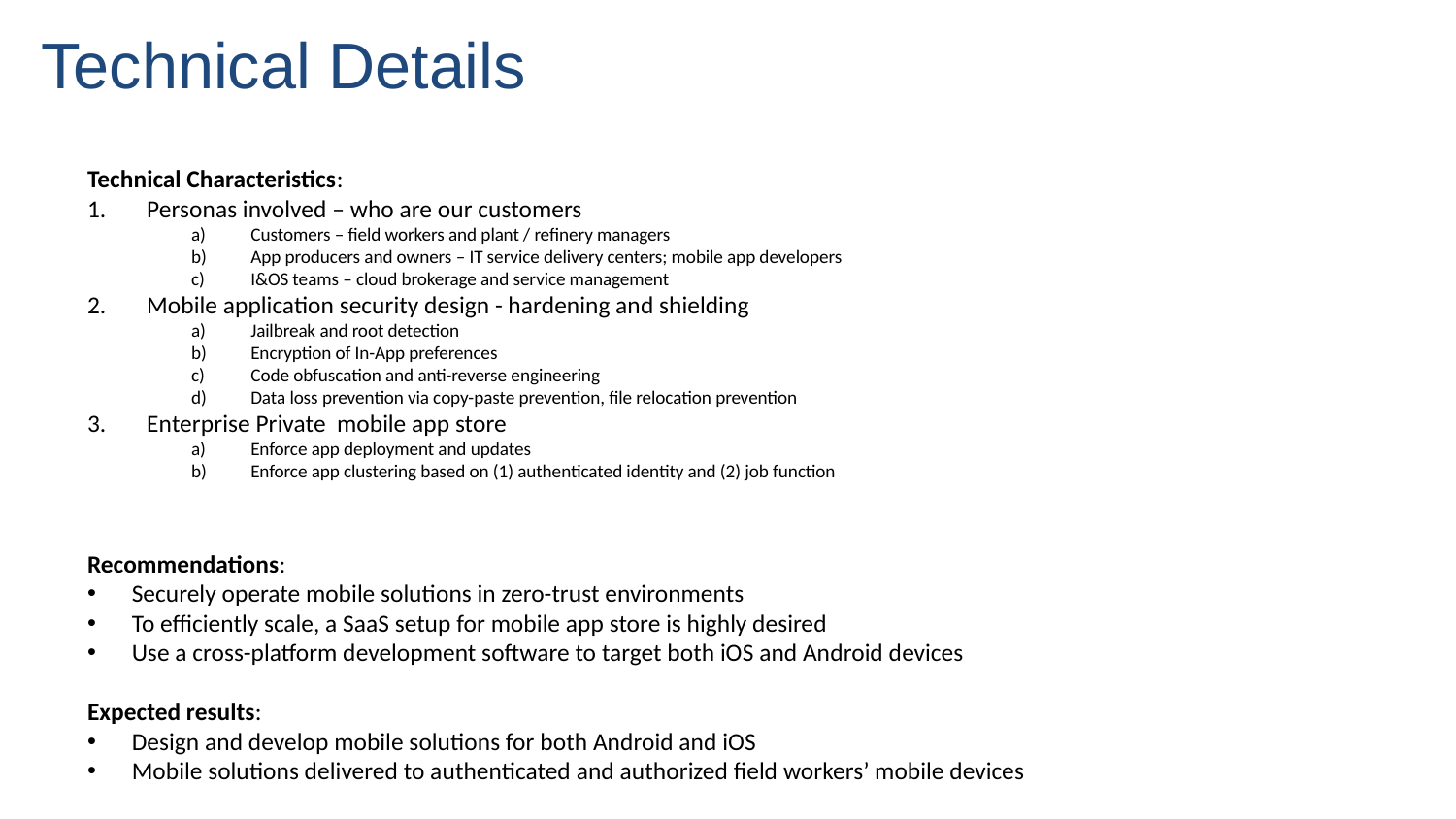

# Technical Details
Technical Characteristics:
Personas involved – who are our customers
Customers – field workers and plant / refinery managers
App producers and owners – IT service delivery centers; mobile app developers
I&OS teams – cloud brokerage and service management
Mobile application security design - hardening and shielding
Jailbreak and root detection
Encryption of In-App preferences
Code obfuscation and anti-reverse engineering
Data loss prevention via copy-paste prevention, file relocation prevention
Enterprise Private  mobile app store
Enforce app deployment and updates
Enforce app clustering based on (1) authenticated identity and (2) job function

Recommendations:
Securely operate mobile solutions in zero-trust environments
To efficiently scale, a SaaS setup for mobile app store is highly desired
Use a cross-platform development software to target both iOS and Android devices

Expected results:
Design and develop mobile solutions for both Android and iOS
Mobile solutions delivered to authenticated and authorized field workers’ mobile devices